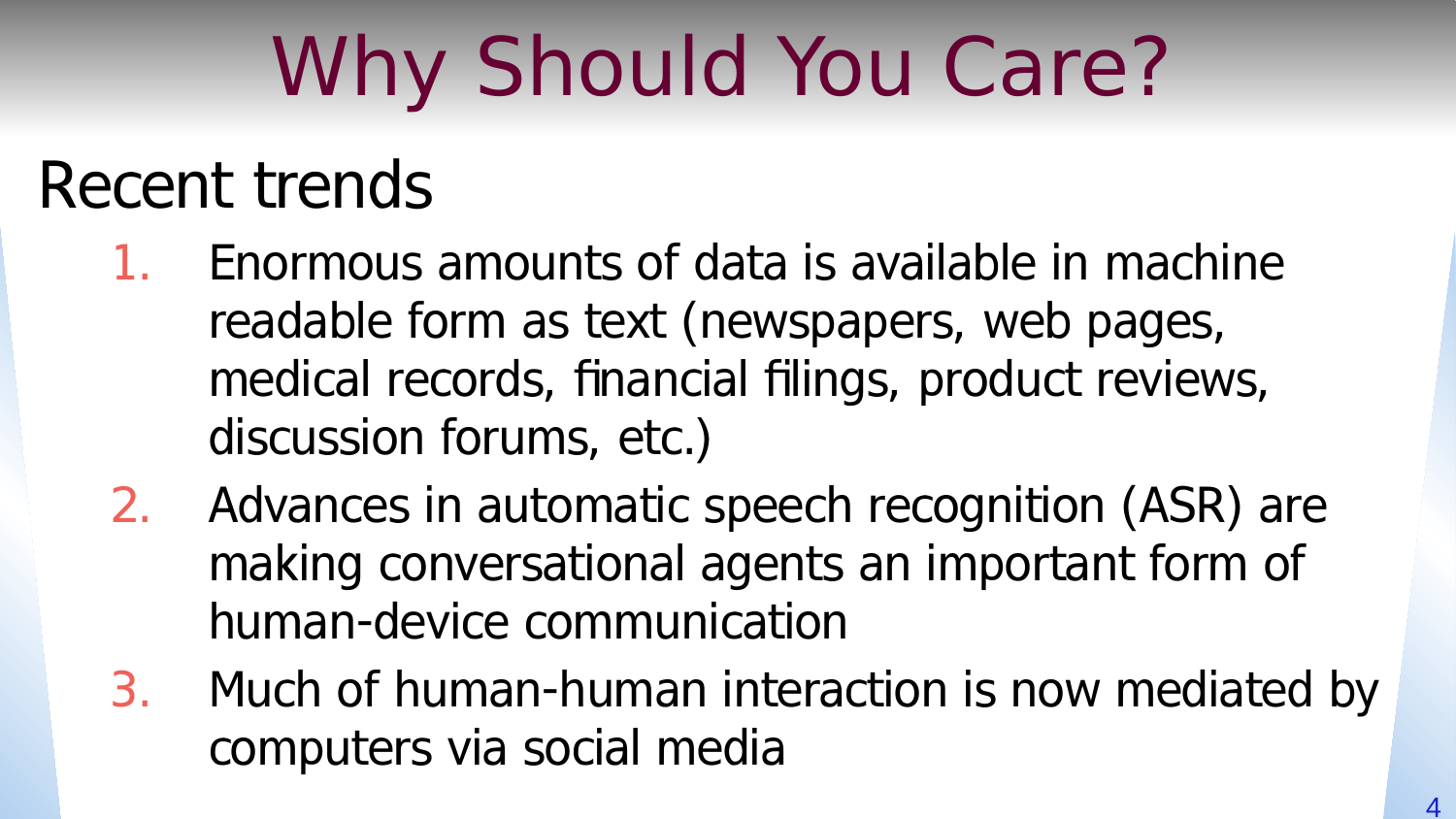

# Why Should You Care?
Recent trends
Enormous amounts of data is available in machine readable form as text (newspapers, web pages, medical records, financial filings, product reviews, discussion forums, etc.)
Advances in automatic speech recognition (ASR) are making conversational agents an important form of human-device communication
Much of human-human interaction is now mediated by computers via social media
4